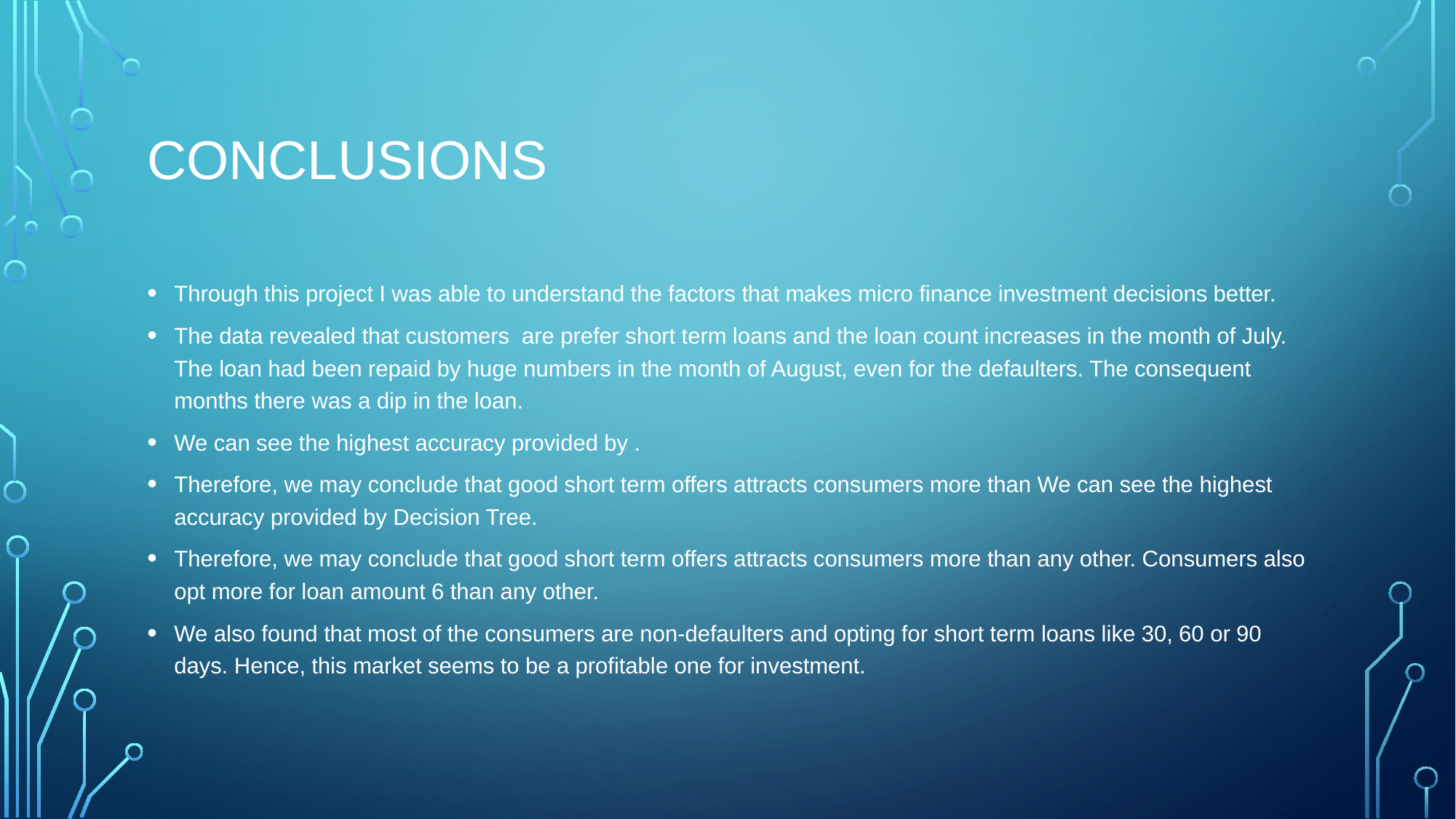

# Conclusions
Through this project I was able to understand the factors that makes micro finance investment decisions better.
The data revealed that customers  are prefer short term loans and the loan count increases in the month of July. The loan had been repaid by huge numbers in the month of August, even for the defaulters. The consequent months there was a dip in the loan.
We can see the highest accuracy provided by .
Therefore, we may conclude that good short term offers attracts consumers more than We can see the highest accuracy provided by Decision Tree.
Therefore, we may conclude that good short term offers attracts consumers more than any other. Consumers also opt more for loan amount 6 than any other.
We also found that most of the consumers are non-defaulters and opting for short term loans like 30, 60 or 90 days. Hence, this market seems to be a profitable one for investment.